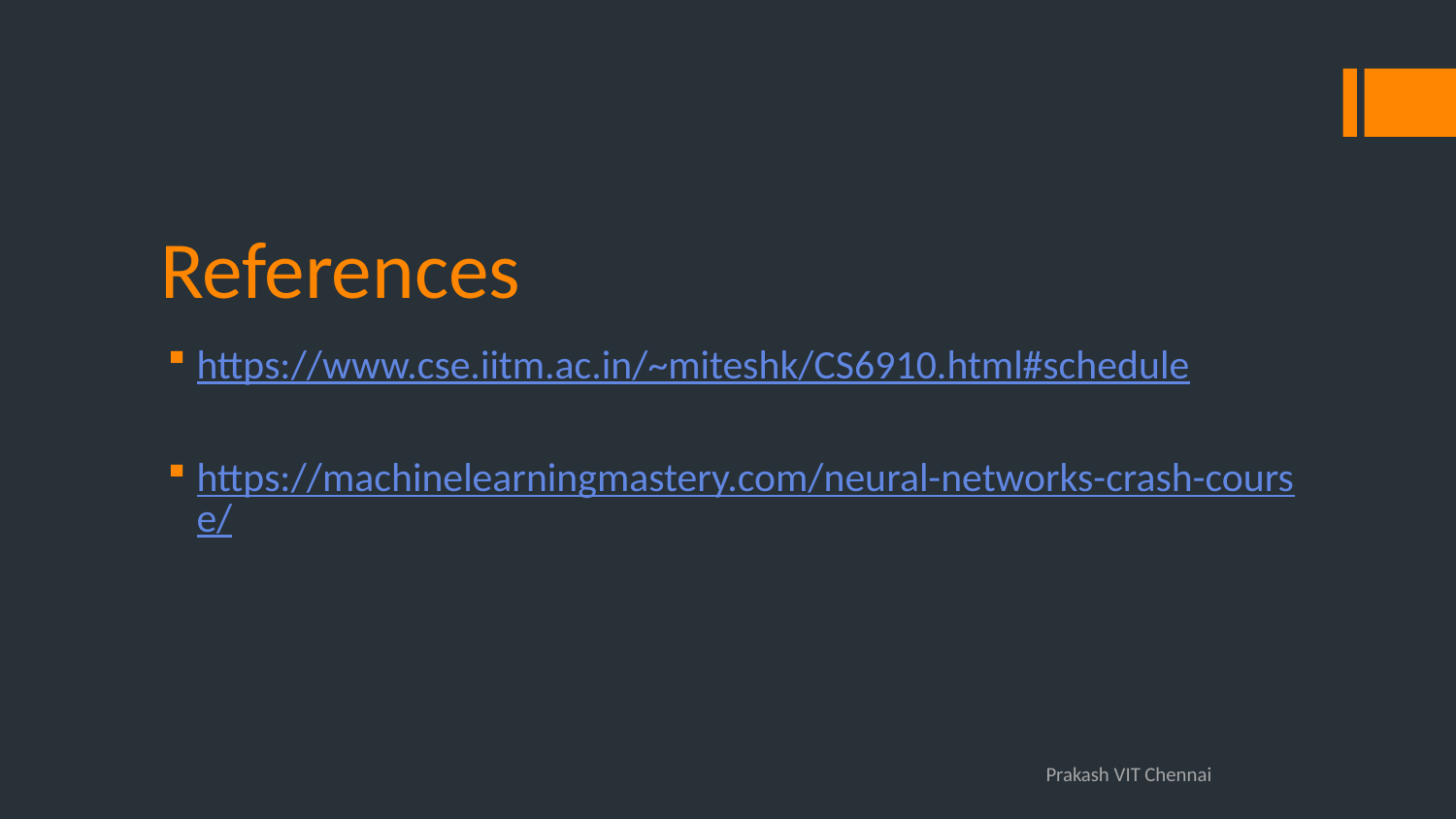

# References
https://www.cse.iitm.ac.in/~miteshk/CS6910.html#schedule

https://machinelearningmastery.com/neural-networks-crash-course/

Prakash VIT Chennai